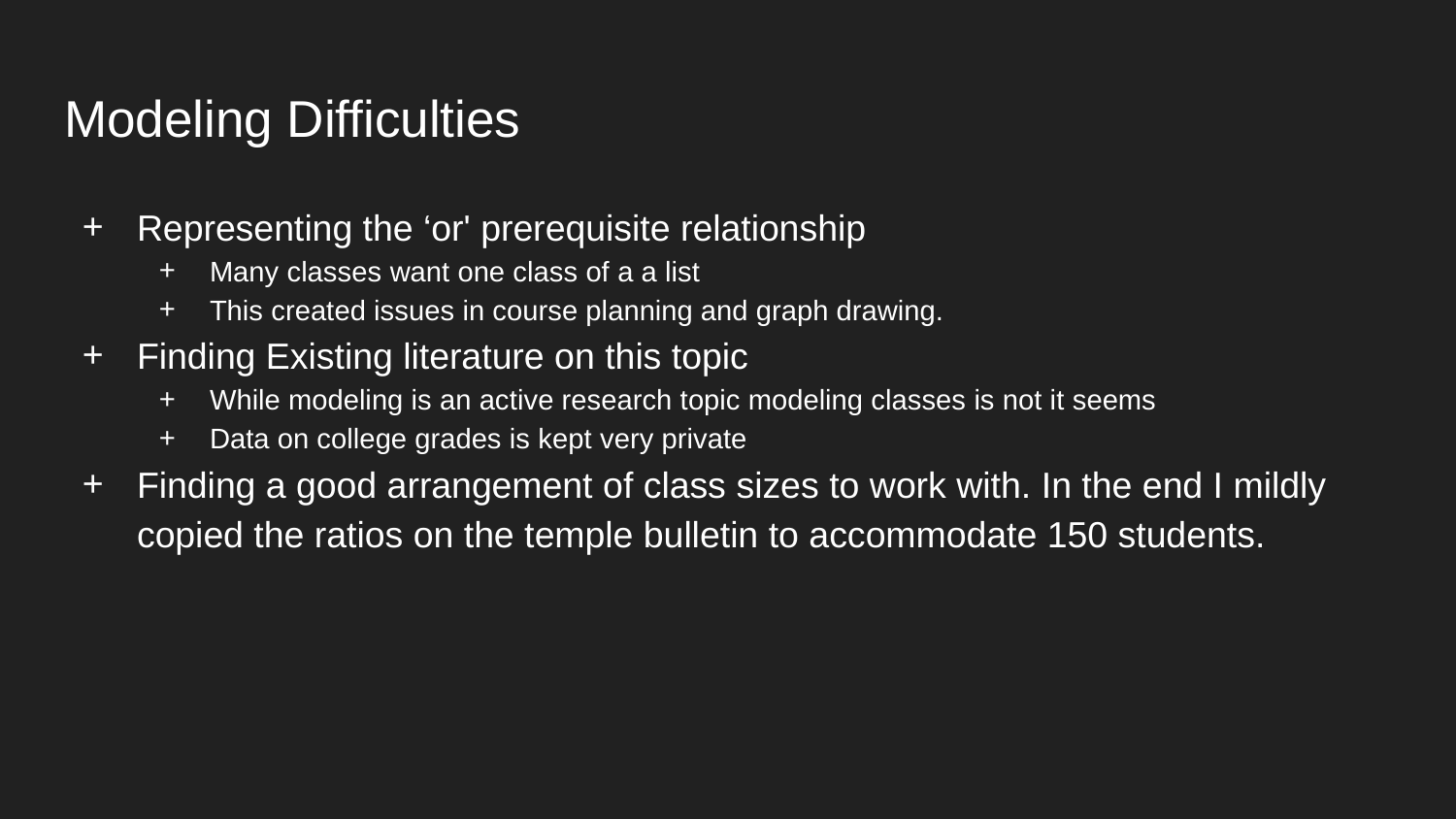

# Modeling Difficulties
Representing the ‘or' prerequisite relationship
Many classes want one class of a a list
This created issues in course planning and graph drawing.
Finding Existing literature on this topic
While modeling is an active research topic modeling classes is not it seems
Data on college grades is kept very private
Finding a good arrangement of class sizes to work with. In the end I mildly copied the ratios on the temple bulletin to accommodate 150 students.